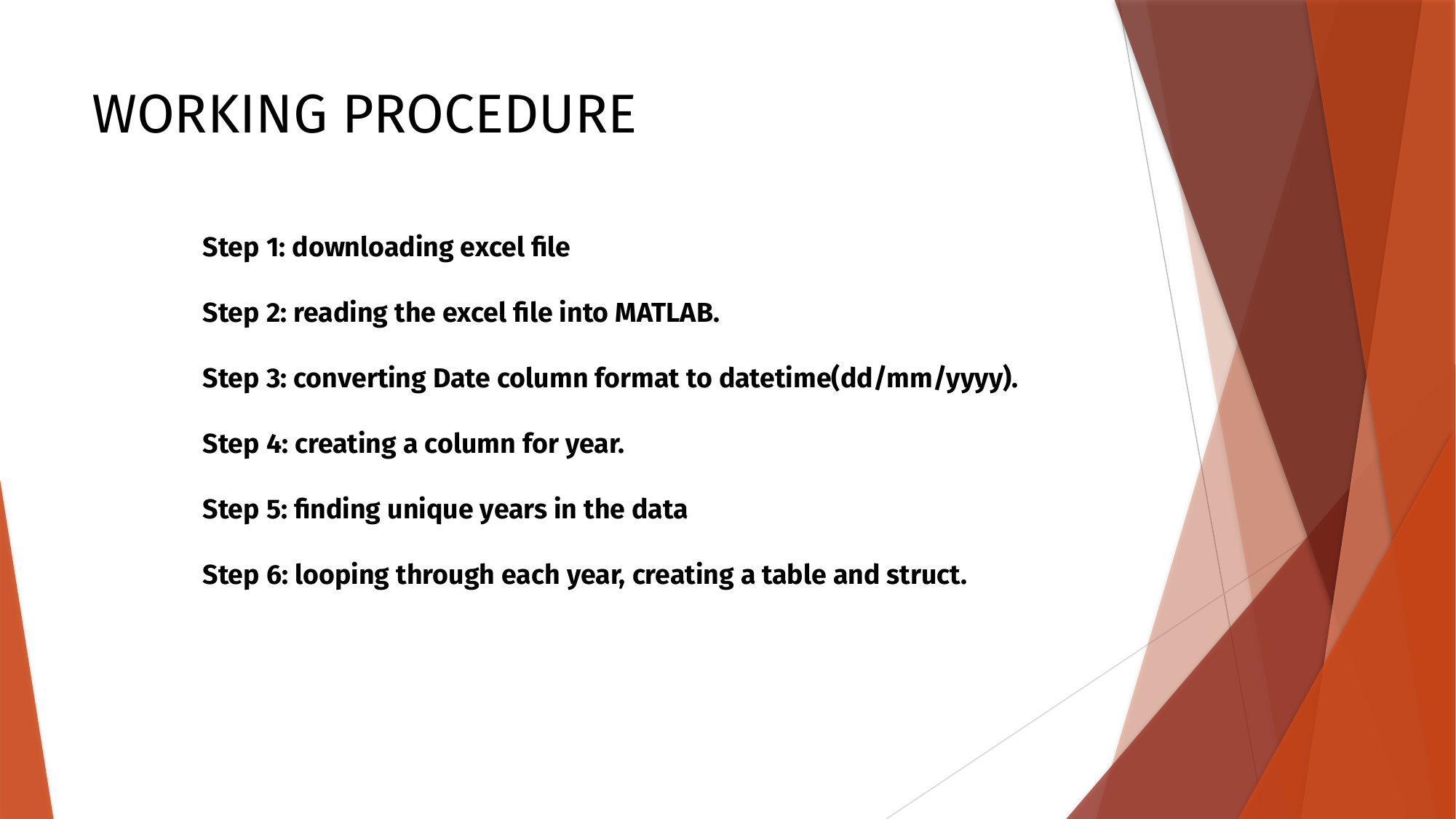

# WORKING PROCEDURE

Step 1: downloading excel file
Step 2: reading the excel file into MATLAB.
Step 3: converting Date column format to datetime(dd/mm/yyyy).
Step 4: creating a column for year.
Step 5: finding unique years in the data
Step 6: looping through each year, creating a table and struct.